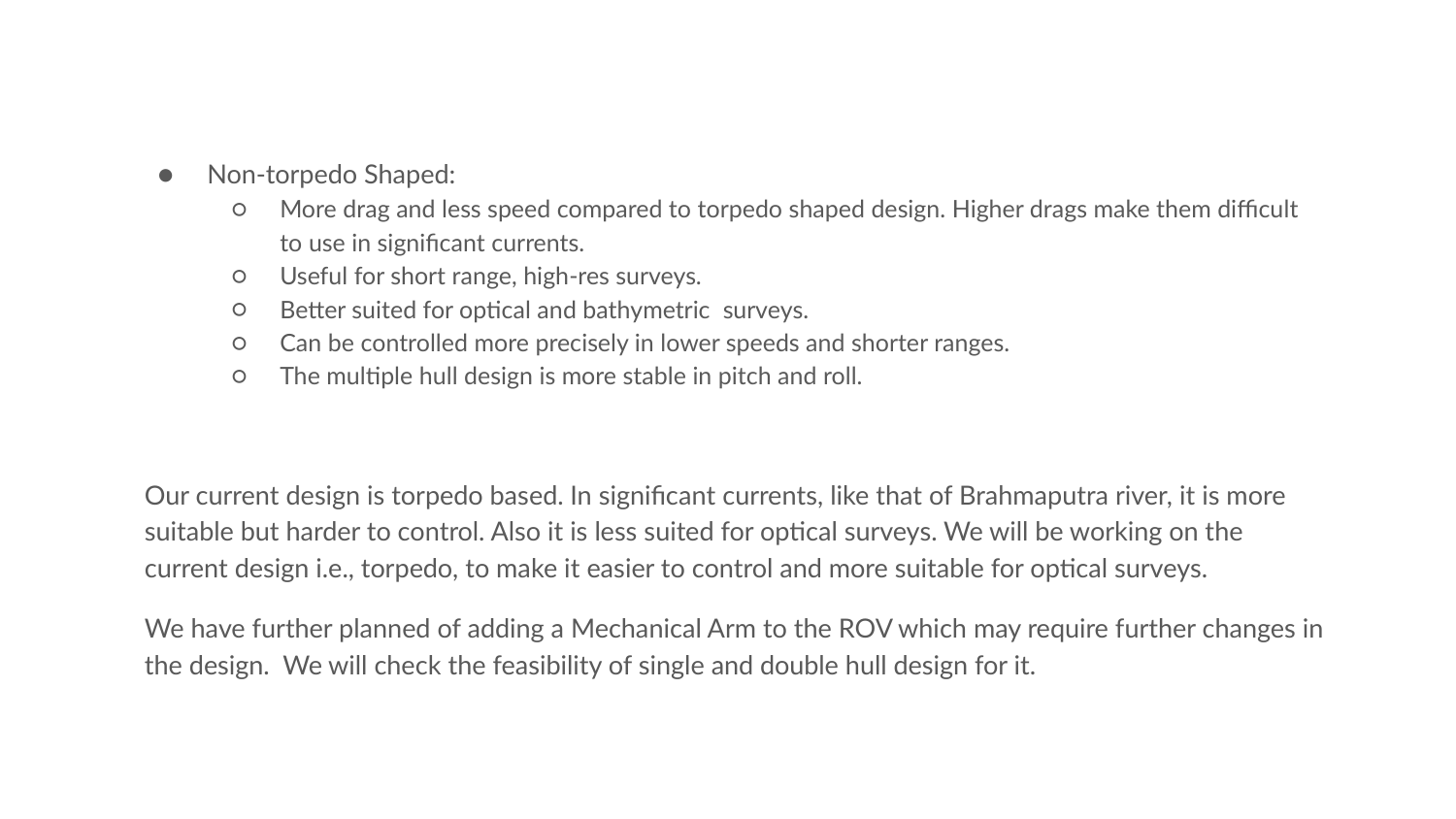

Non-torpedo Shaped:
More drag and less speed compared to torpedo shaped design. Higher drags make them difficult to use in significant currents.
Useful for short range, high-res surveys.
Better suited for optical and bathymetric  surveys.
Can be controlled more precisely in lower speeds and shorter ranges.
The multiple hull design is more stable in pitch and roll.
Our current design is torpedo based. In significant currents, like that of Brahmaputra river, it is more suitable but harder to control. Also it is less suited for optical surveys. We will be working on the current design i.e., torpedo, to make it easier to control and more suitable for optical surveys.
We have further planned of adding a Mechanical Arm to the ROV which may require further changes in the design.  We will check the feasibility of single and double hull design for it.